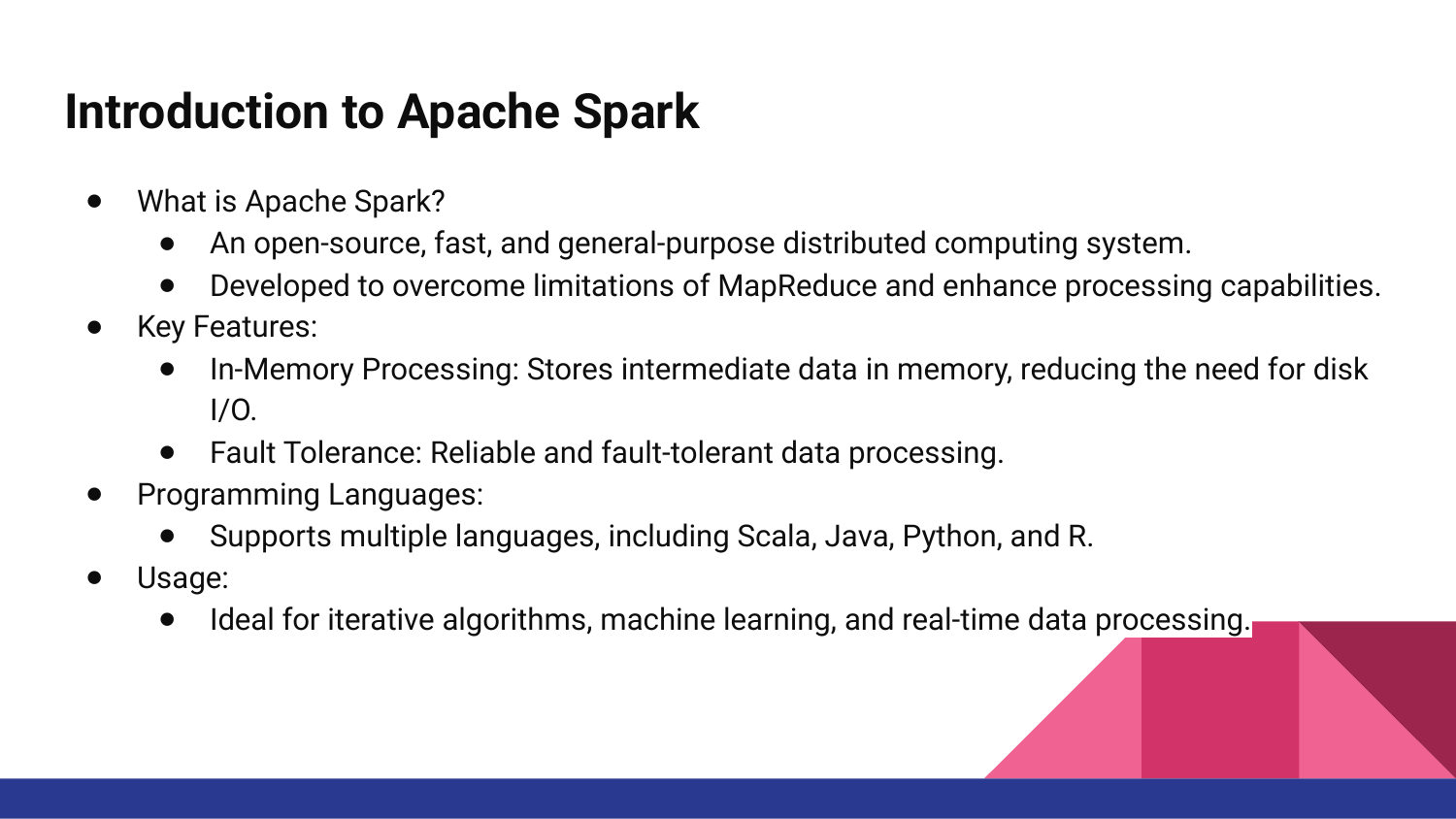

# Introduction to Apache Spark
What is Apache Spark?
An open-source, fast, and general-purpose distributed computing system.
Developed to overcome limitations of MapReduce and enhance processing capabilities.
Key Features:
In-Memory Processing: Stores intermediate data in memory, reducing the need for disk I/O.
Fault Tolerance: Reliable and fault-tolerant data processing.
Programming Languages:
Supports multiple languages, including Scala, Java, Python, and R.
Usage:
Ideal for iterative algorithms, machine learning, and real-time data processing.